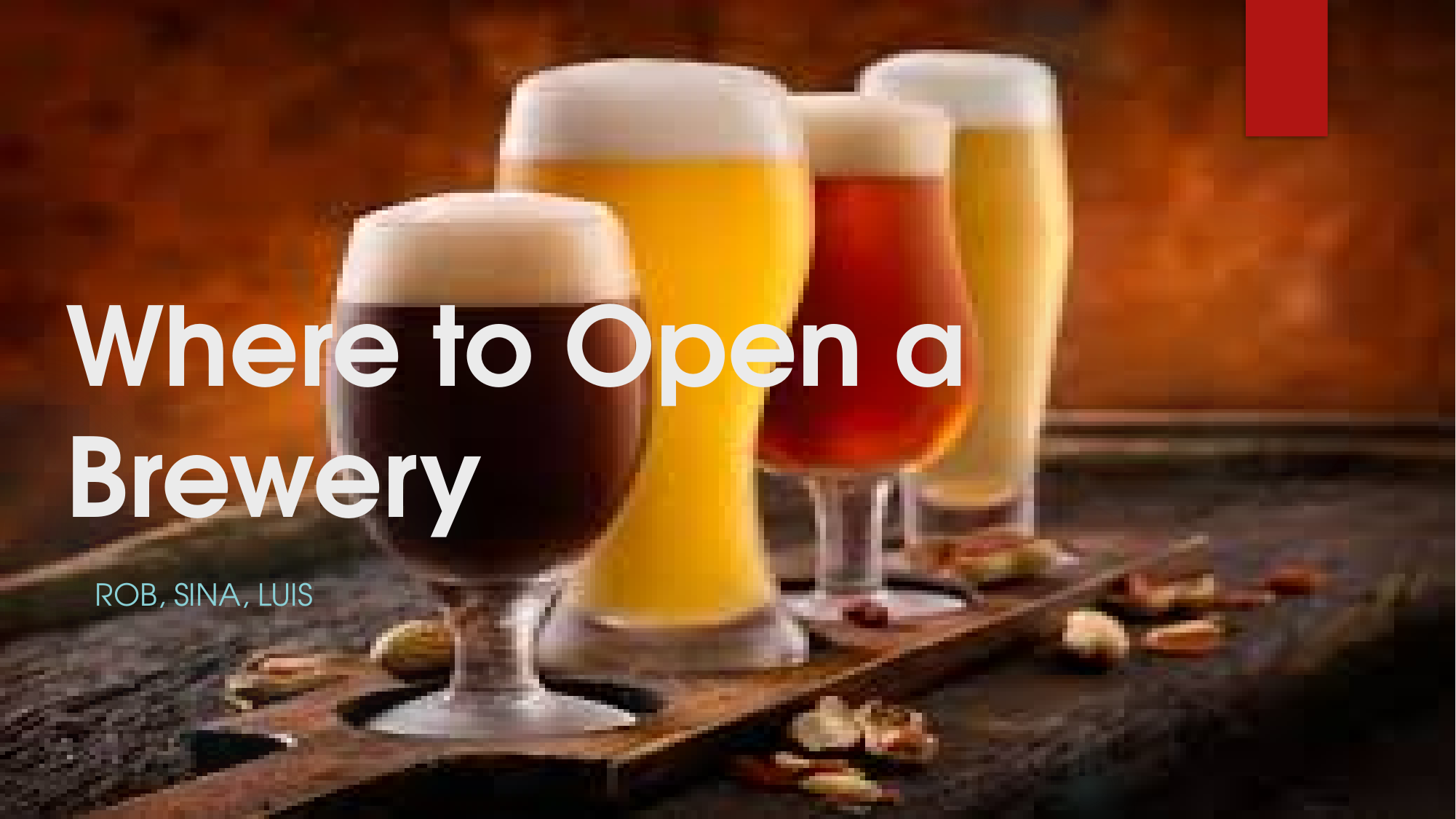

# Where to Open a Brewery
ROB, SINA, LUIS